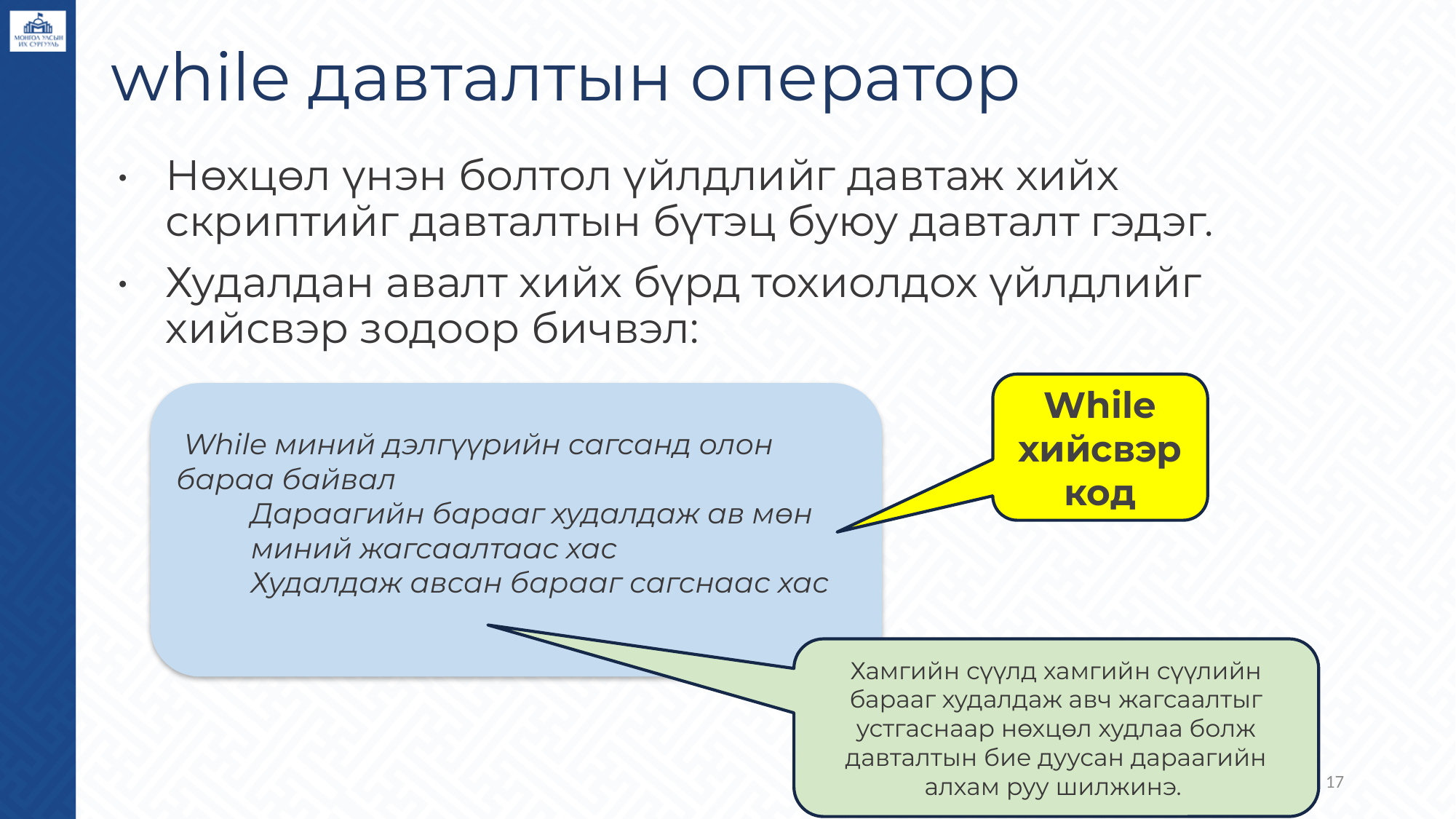

# while давталтын оператор
Нөхцөл үнэн болтол үйлдлийг давтаж хийх скриптийг давталтын бүтэц буюу давталт гэдэг.
Худалдан авалт хийх бүрд тохиолдох үйлдлийг хийсвэр зодоор бичвэл:

While хийсвэр код
 While миний дэлгүүрийн сагсанд олон бараа байвал
          Дараагийн барааг худалдаж ав мөн
          миний жагсаалтаас хас
          Худалдаж авсан барааг сагснаас хас
Хамгийн сүүлд хамгийн сүүлийн барааг худалдаж авч жагсаалтыг устгаснаар нөхцөл худлаа болж давталтын бие дуусан дараагийн алхам руу шилжинэ.
17